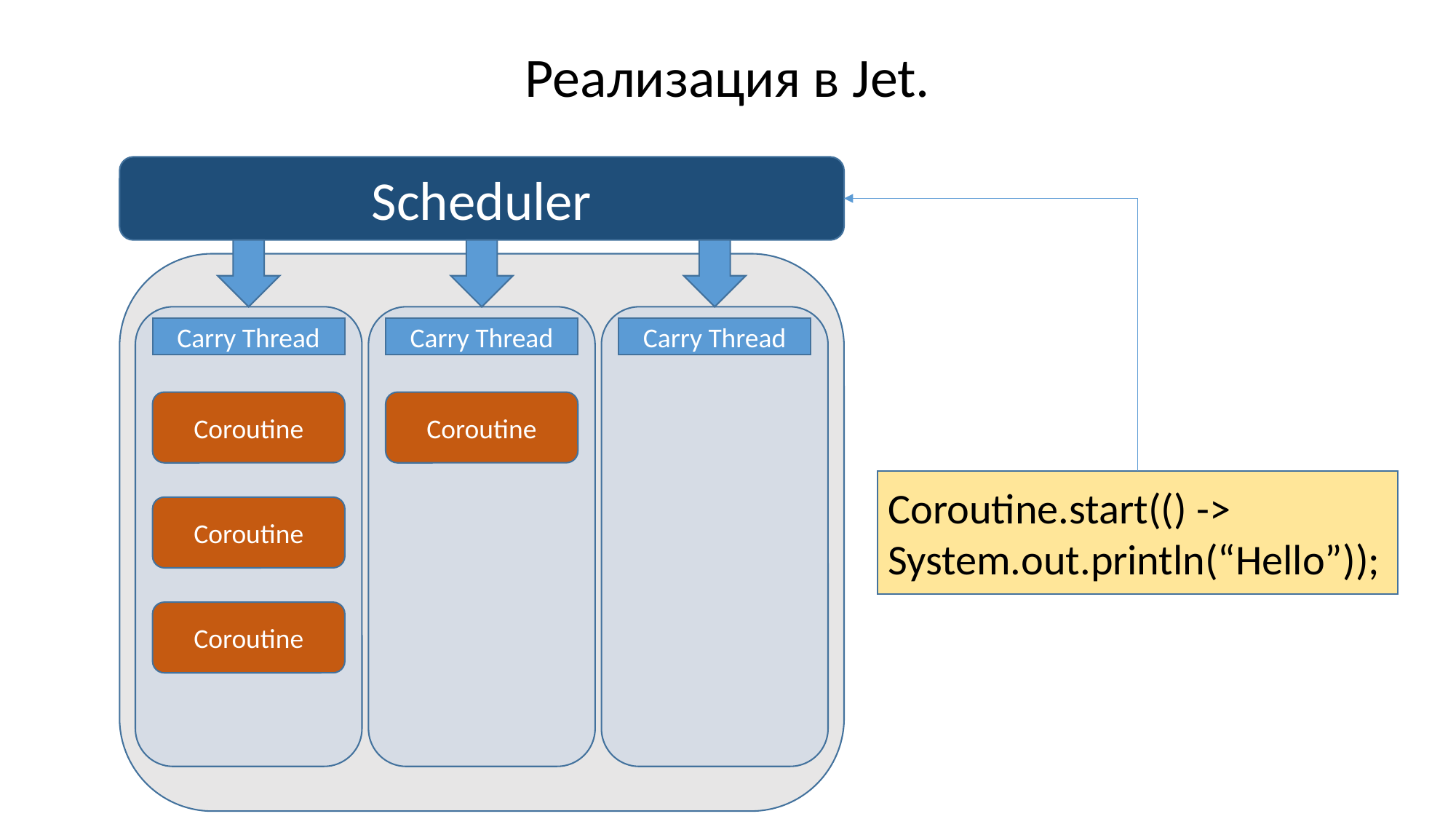

# Реализация в Jet.
Scheduler

Carry Thread
Carry Thread
Carry Thread
Coroutine
Coroutine
Coroutine.start(() -> System.out.println(“Hello”));
Coroutine
Coroutine